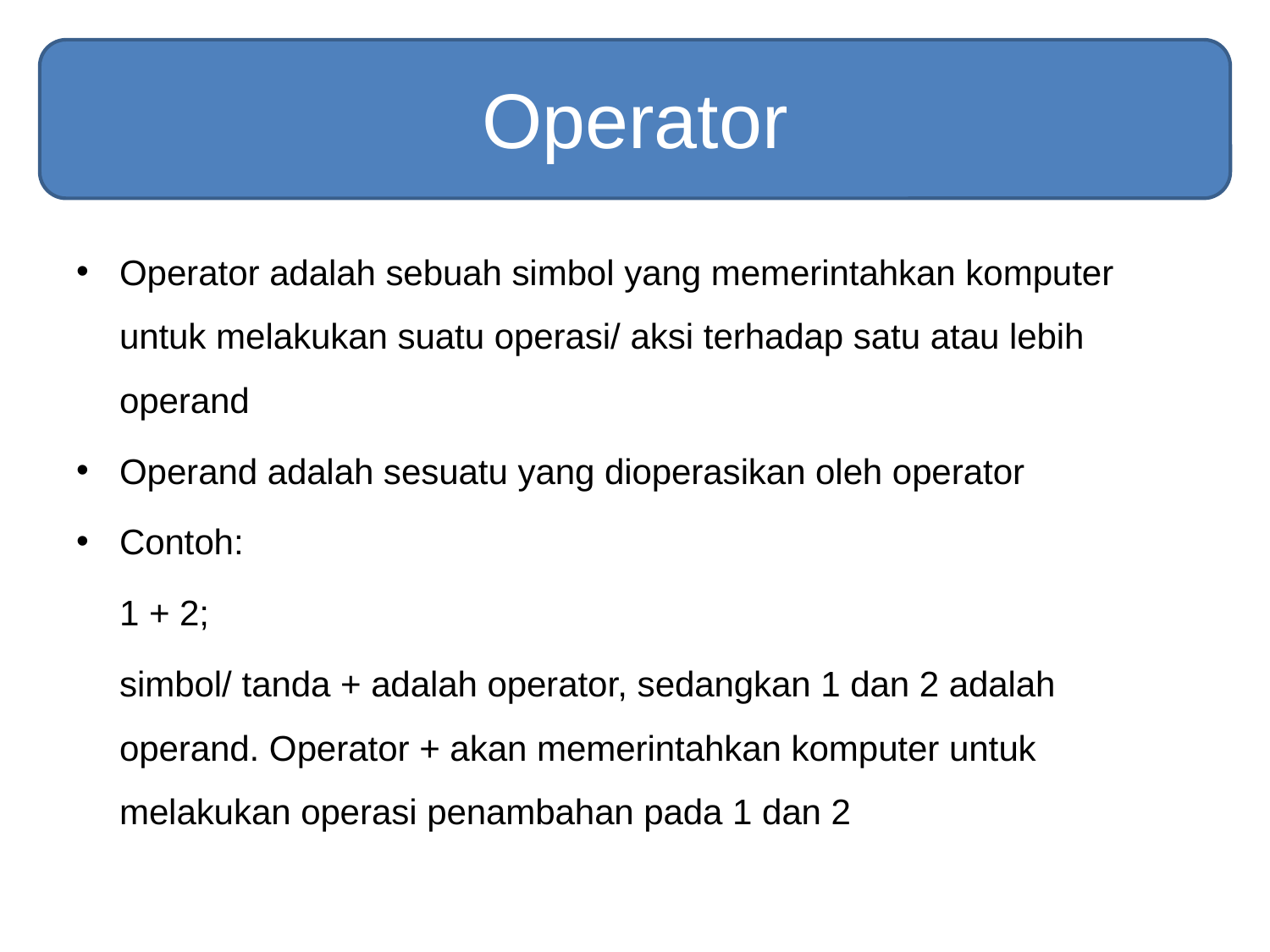

# Operator
Operator adalah sebuah simbol yang memerintahkan komputer untuk melakukan suatu operasi/ aksi terhadap satu atau lebih operand
Operand adalah sesuatu yang dioperasikan oleh operator
Contoh:
	1 + 2;
	simbol/ tanda + adalah operator, sedangkan 1 dan 2 adalah operand. Operator + akan memerintahkan komputer untuk melakukan operasi penambahan pada 1 dan 2